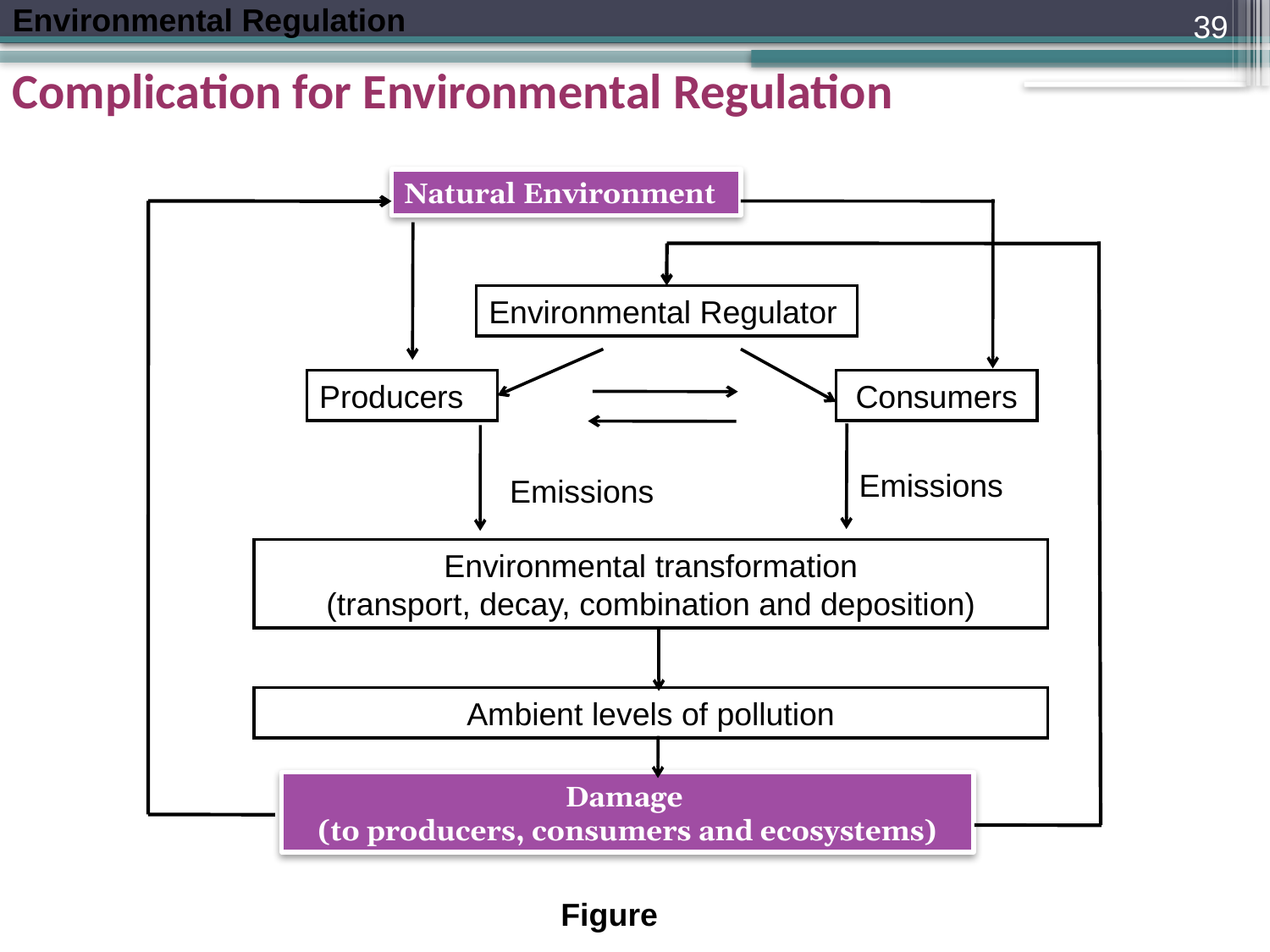

39
Complication for Environmental Regulation

Natural Environment
Environmental Regulator
Producers
Consumers
Emissions
Emissions
Environmental transformation
(transport, decay, combination and deposition)
Ambient levels of pollution
Damage
(to producers, consumers and ecosystems)
Figure